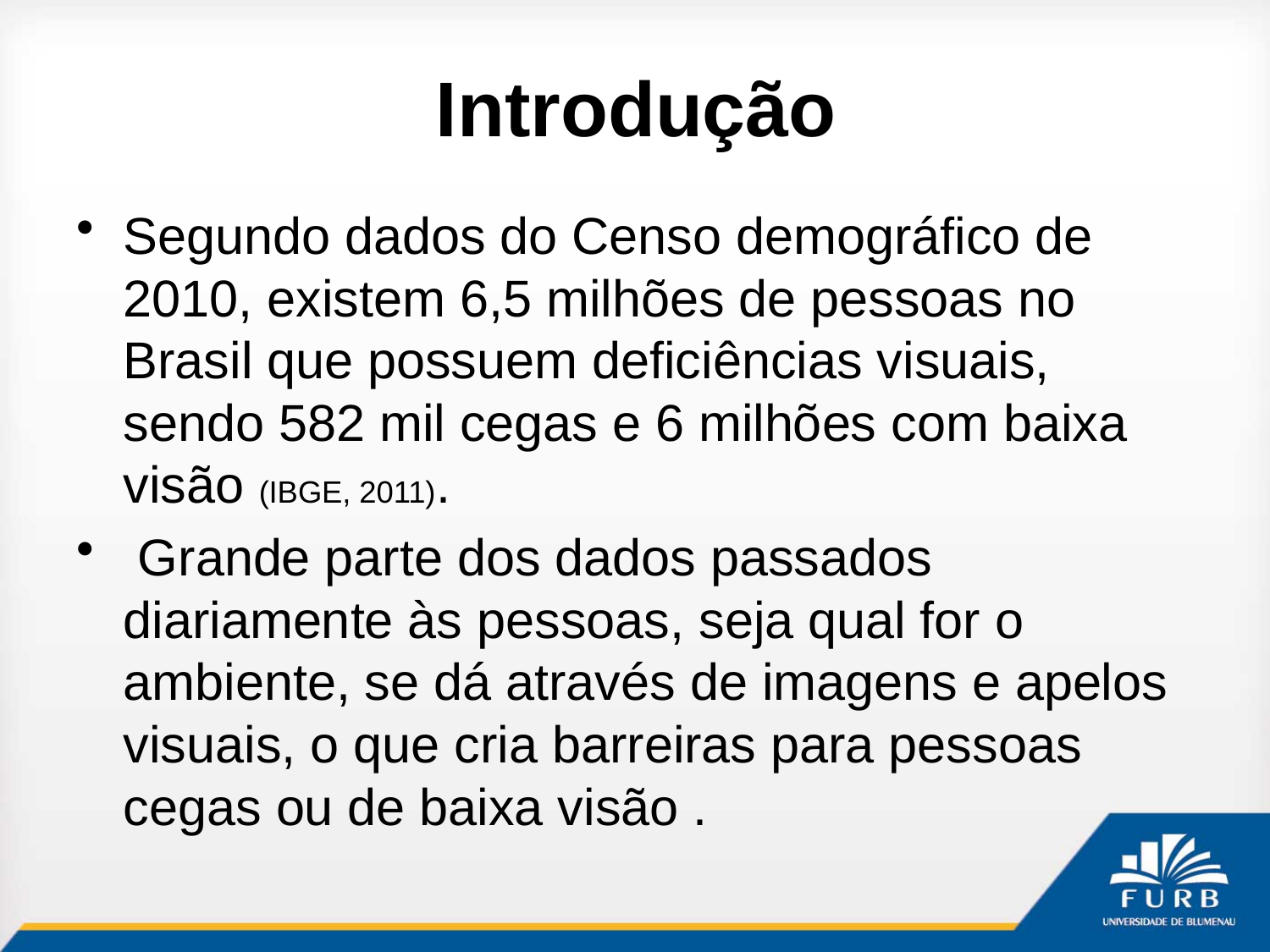

# Introdução
Segundo dados do Censo demográfico de 2010, existem 6,5 milhões de pessoas no Brasil que possuem deficiências visuais, sendo 582 mil cegas e 6 milhões com baixa visão (IBGE, 2011).
 Grande parte dos dados passados diariamente às pessoas, seja qual for o ambiente, se dá através de imagens e apelos visuais, o que cria barreiras para pessoas cegas ou de baixa visão .